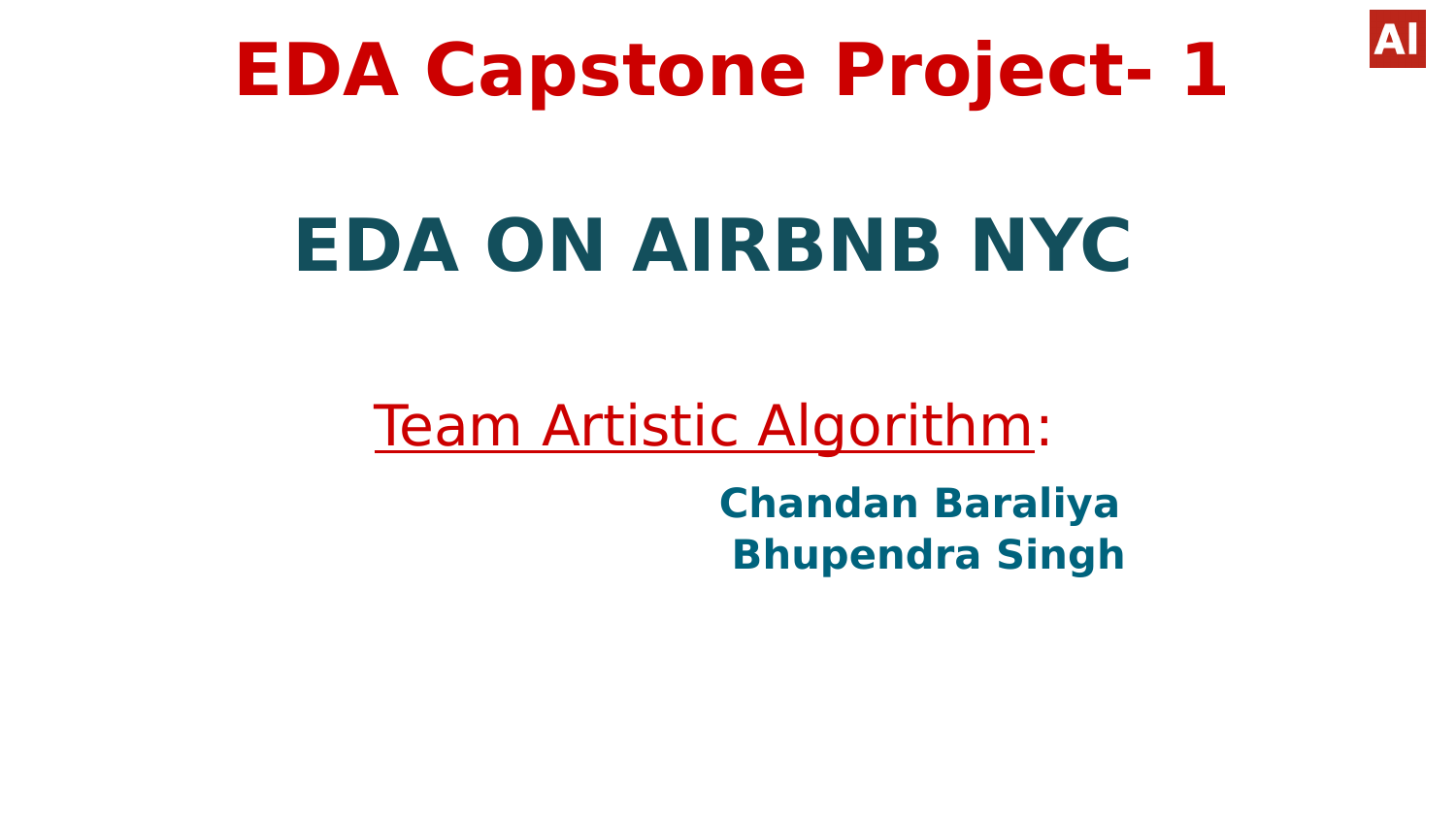

EDA Capstone Project- 1
# EDA ON AIRBNB NYC Team Artistic Algorithm: Chandan Baraliya Bhupendra Singh